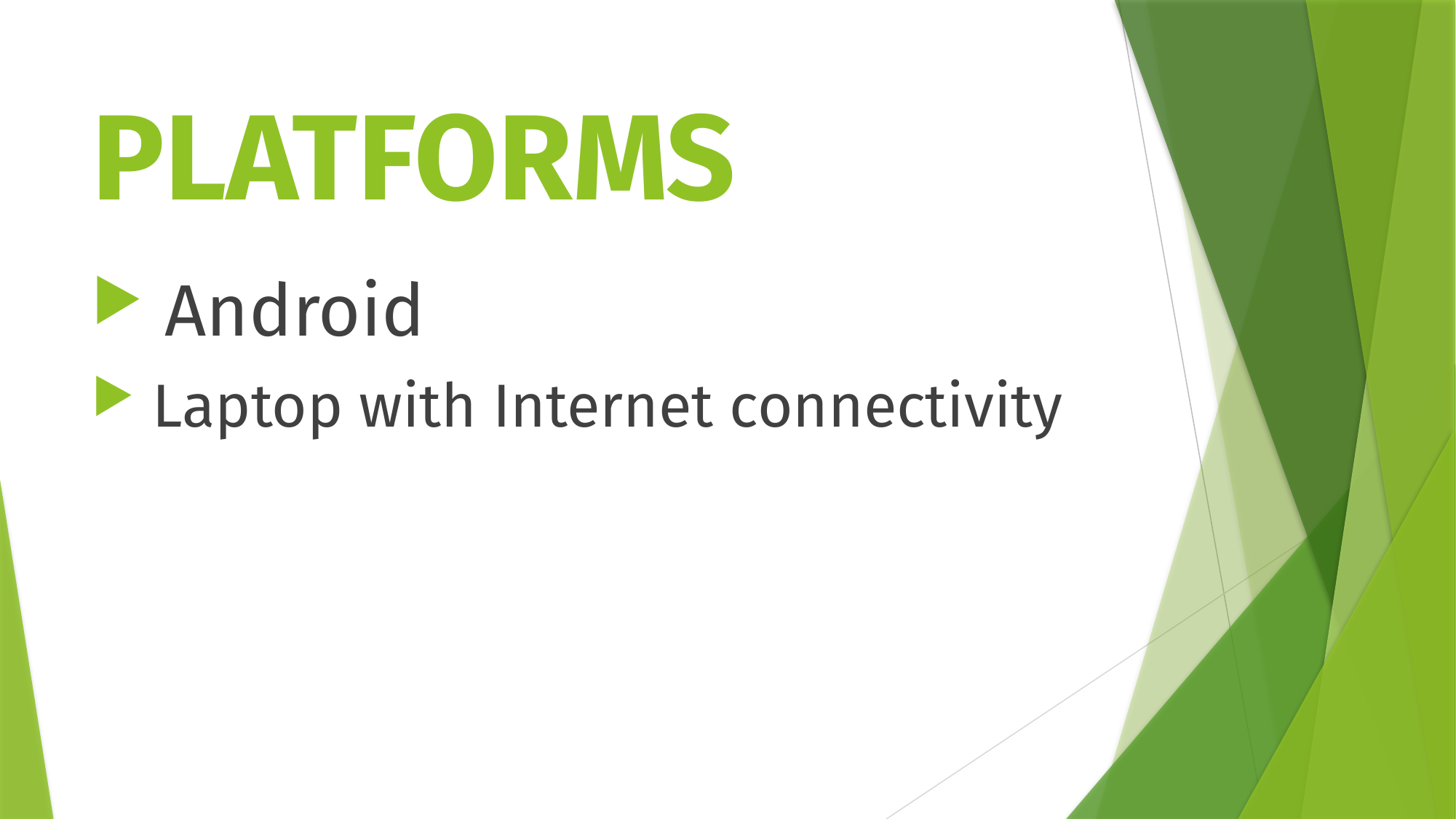

# PLATFORMS
 Android
 Laptop with Internet connectivity